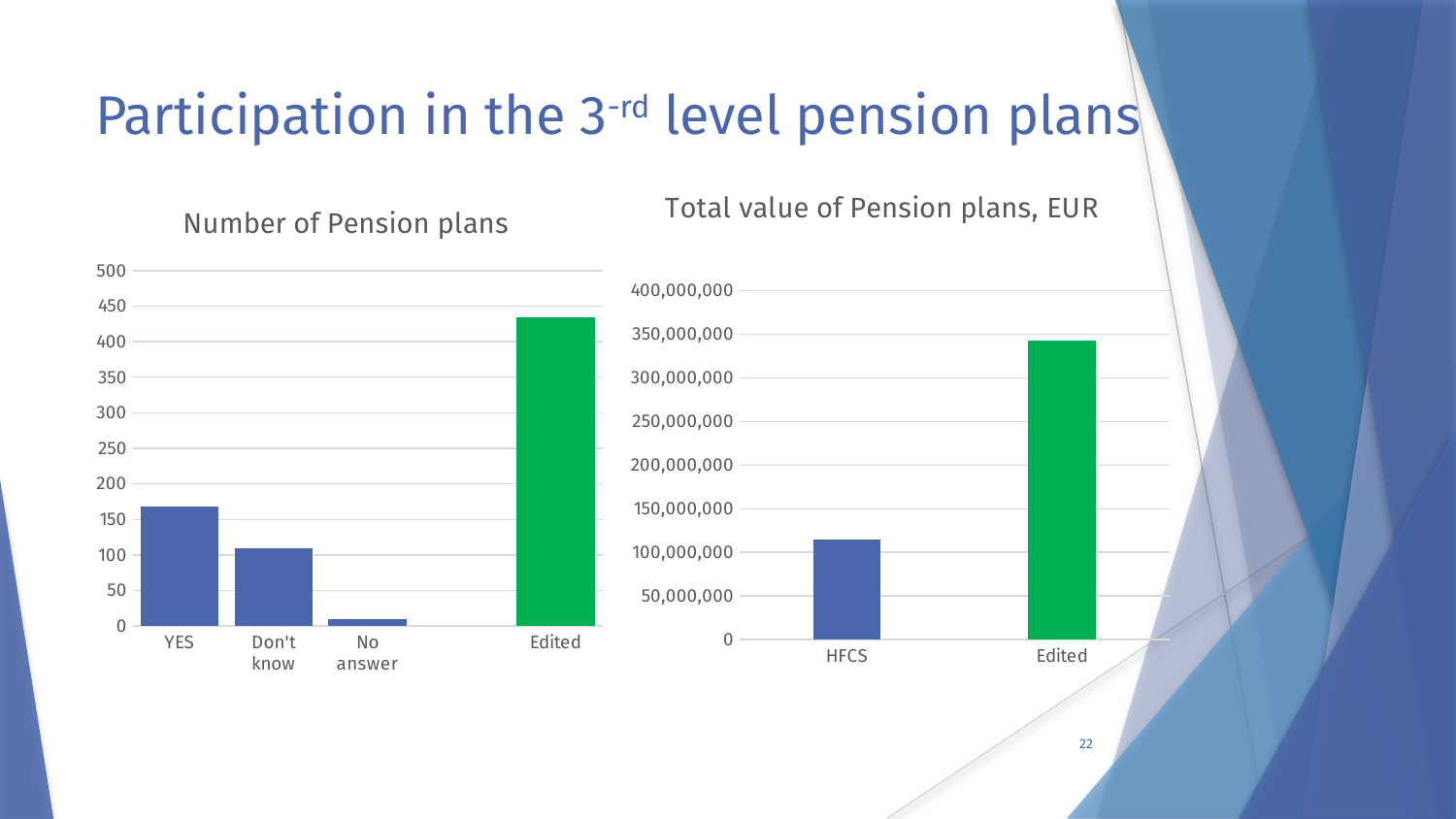

# Participation in the 3-rd level pension plans

### Chart: Total value of Pension plans, EUR

| Category | Accumulated pension amount of third level Pesnion scheme |
|---|---|
| HFCS | 114825790.0 |
| Edited | 342563618.0 |

### Chart: Number of Pension plans

| Category |  |
|---|---|
| YES | 168.0 |
| Don't know | 109.0 |
| No answer | 10.0 |
|  | None |
| Edited | 434.0 |
22